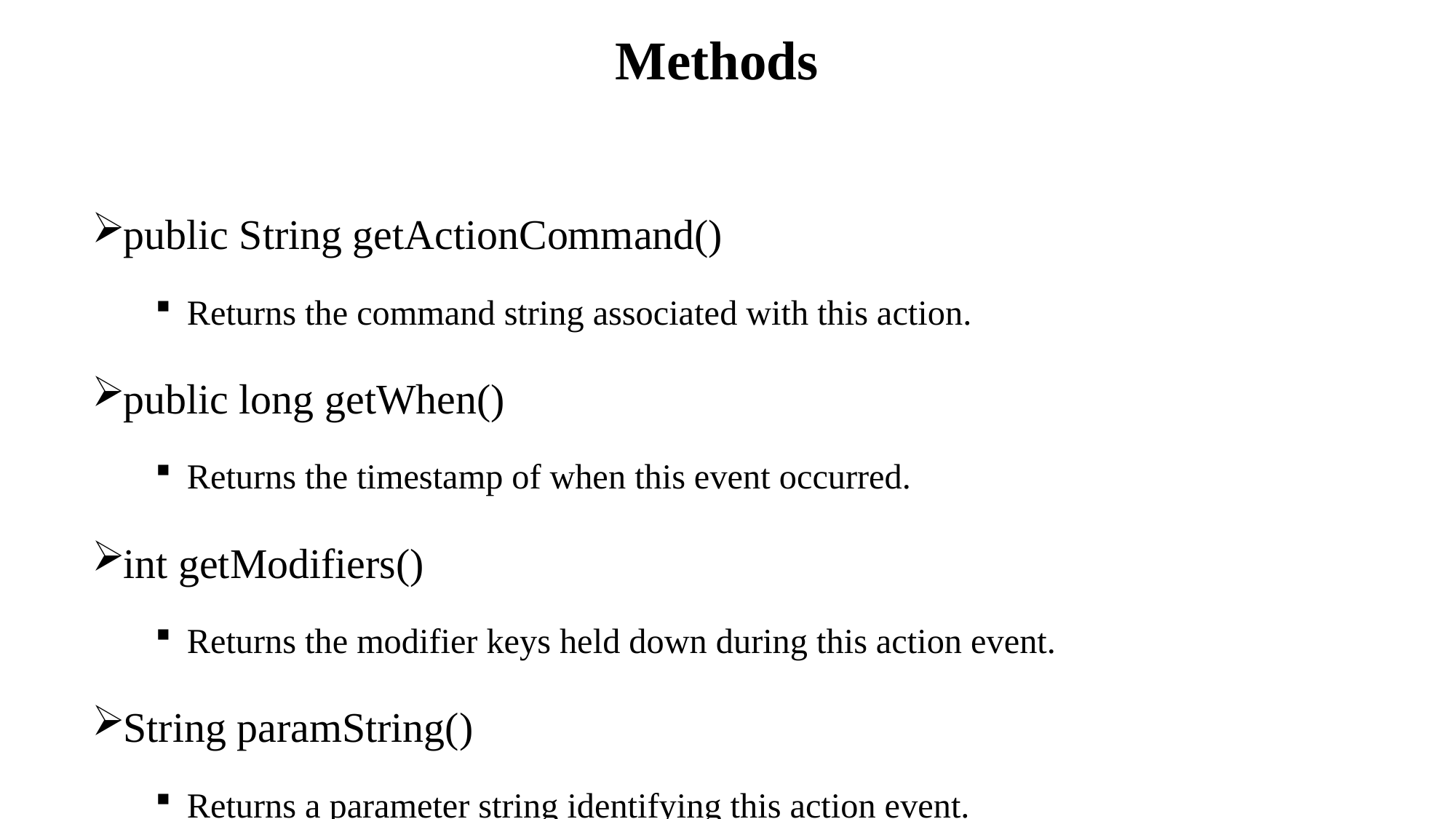

# Methods
public String getActionCommand()
Returns the command string associated with this action.
public long getWhen()
Returns the timestamp of when this event occurred.
int getModifiers()
Returns the modifier keys held down during this action event.
String paramString()
Returns a parameter string identifying this action event.